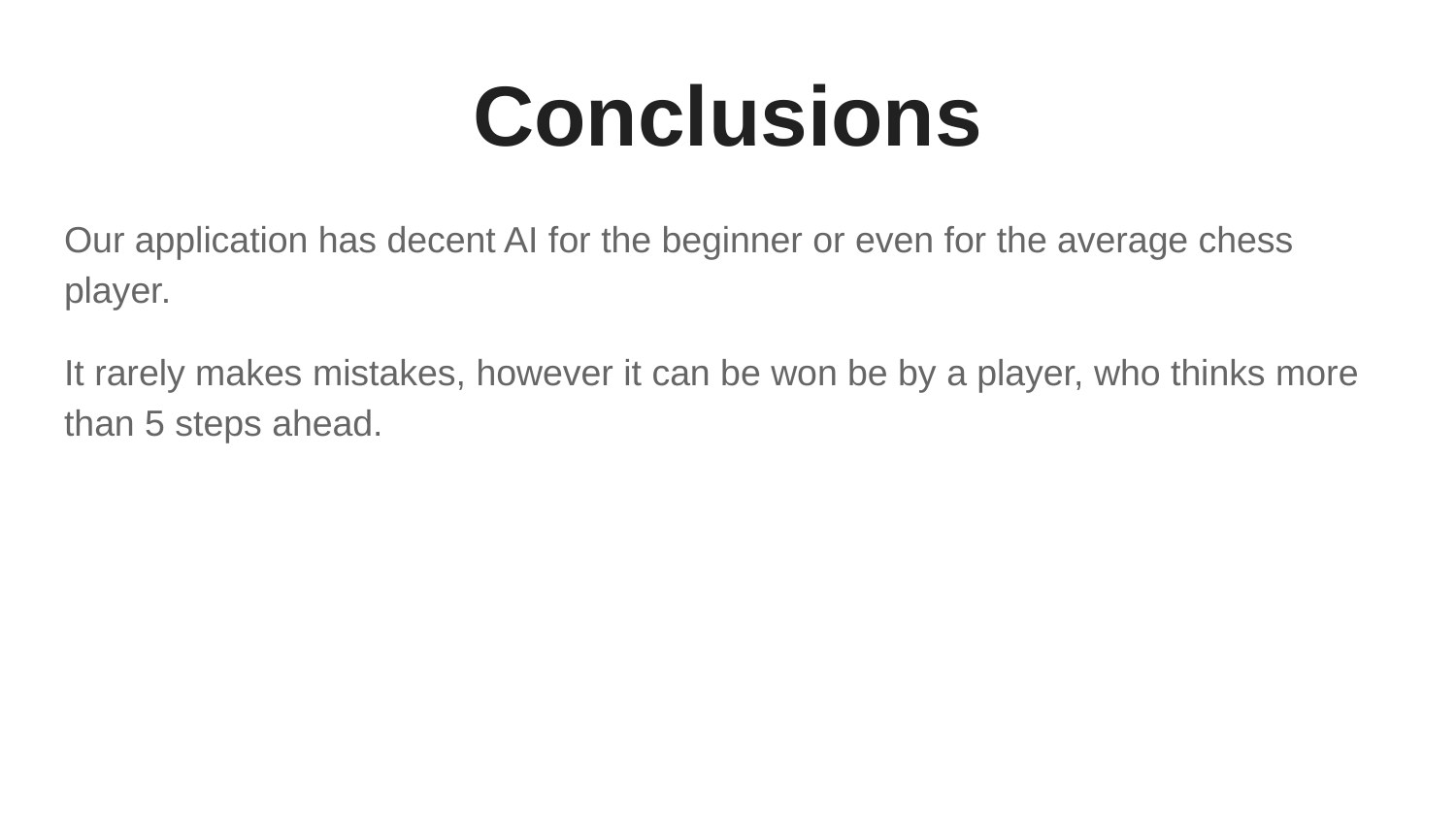

# Conclusions
Our application has decent AI for the beginner or even for the average chess player.
It rarely makes mistakes, however it can be won be by a player, who thinks more than 5 steps ahead.